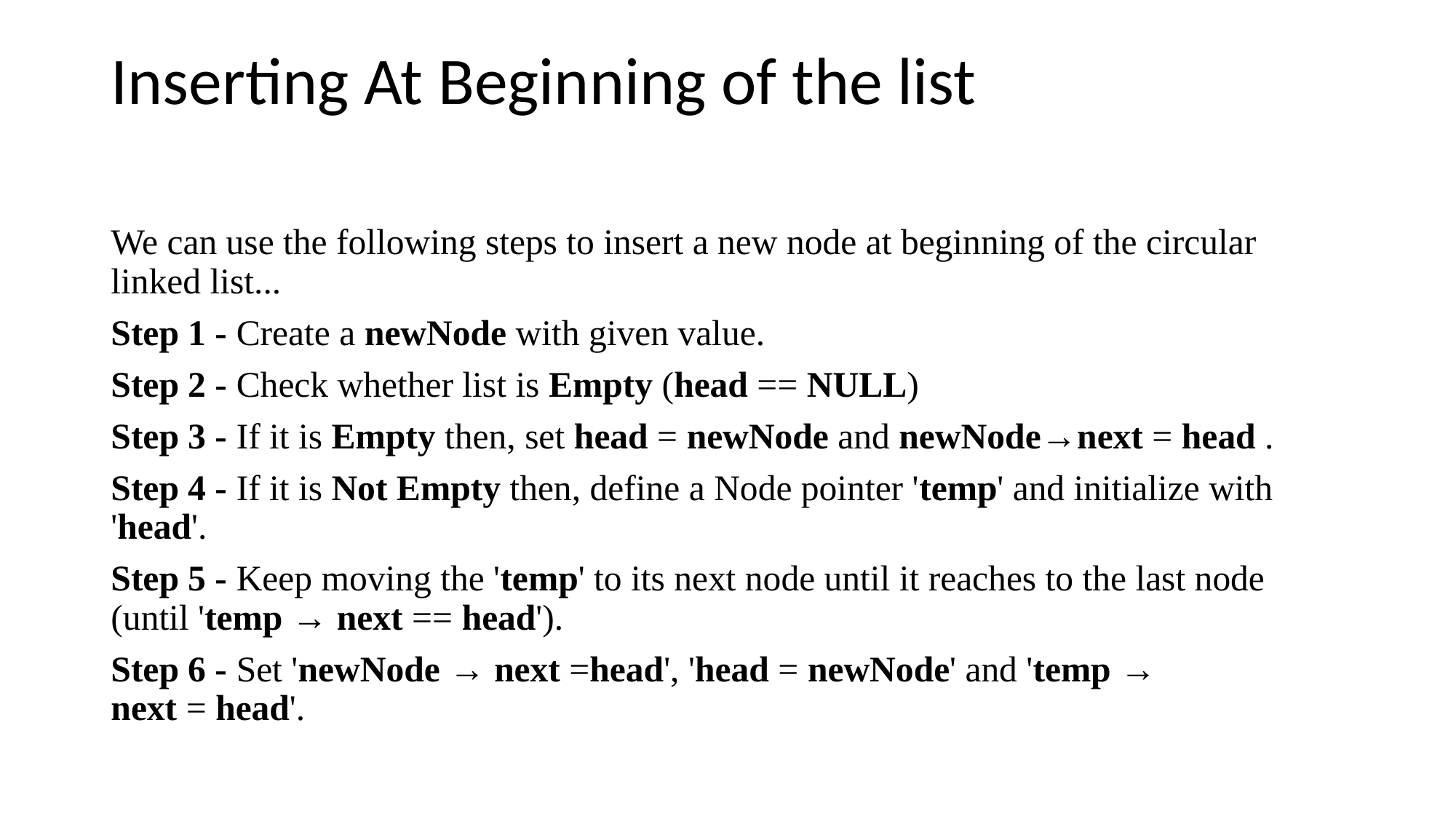

# Inserting At Beginning of the list
We can use the following steps to insert a new node at beginning of the circular linked list...
Step 1 - Create a newNode with given value.
Step 2 - Check whether list is Empty (head == NULL)
Step 3 - If it is Empty then, set head = newNode and newNode→next = head .
Step 4 - If it is Not Empty then, define a Node pointer 'temp' and initialize with 'head'.
Step 5 - Keep moving the 'temp' to its next node until it reaches to the last node (until 'temp → next == head').
Step 6 - Set 'newNode → next =head', 'head = newNode' and 'temp → next = head'.